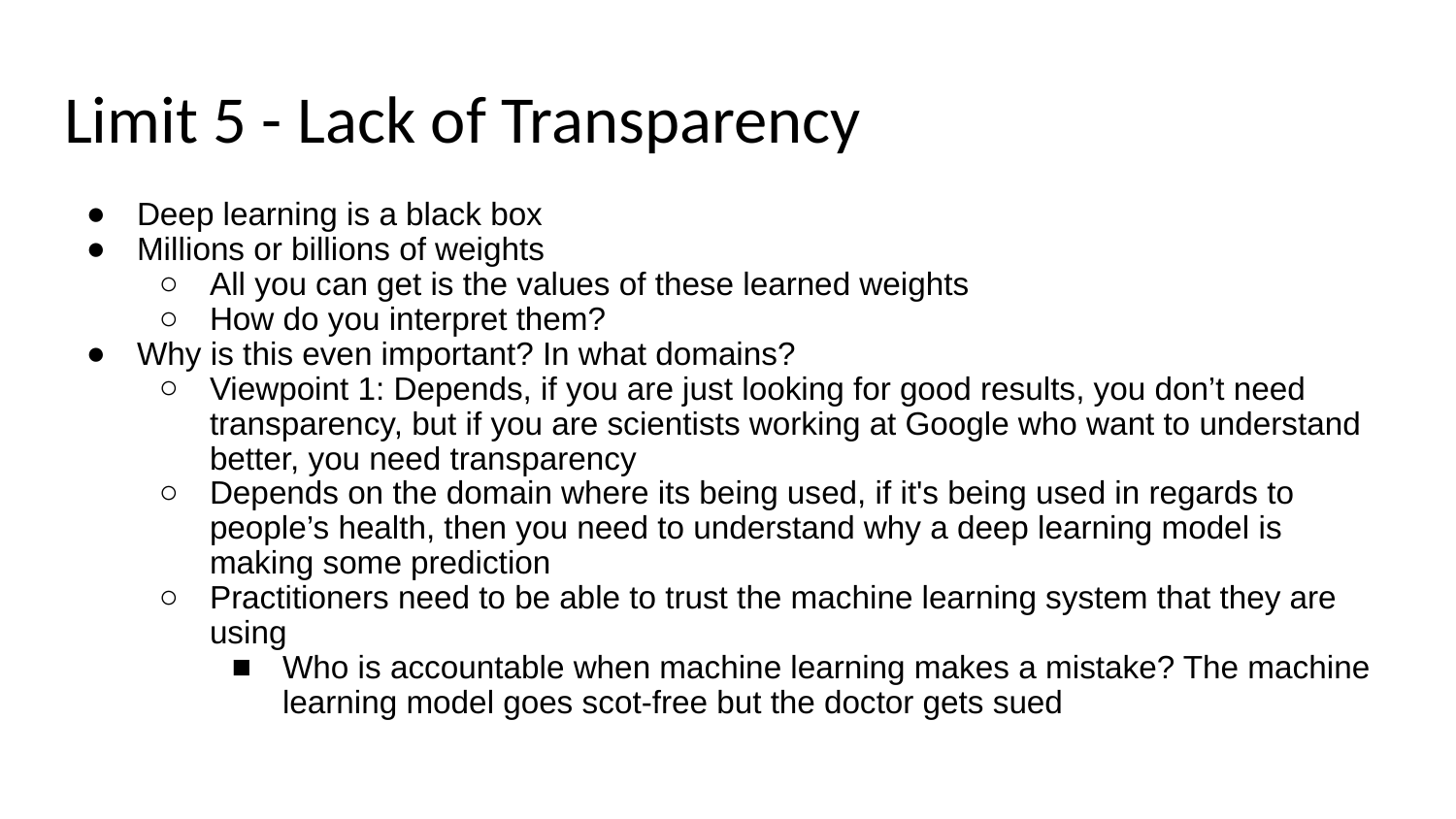

# Limit 5 - Lack of Transparency
Deep learning is a black box
Millions or billions of weights
All you can get is the values of these learned weights
How do you interpret them?
Why is this even important? In what domains?
Viewpoint 1: Depends, if you are just looking for good results, you don’t need transparency, but if you are scientists working at Google who want to understand better, you need transparency
Depends on the domain where its being used, if it's being used in regards to people’s health, then you need to understand why a deep learning model is making some prediction
Practitioners need to be able to trust the machine learning system that they are using
Who is accountable when machine learning makes a mistake? The machine learning model goes scot-free but the doctor gets sued